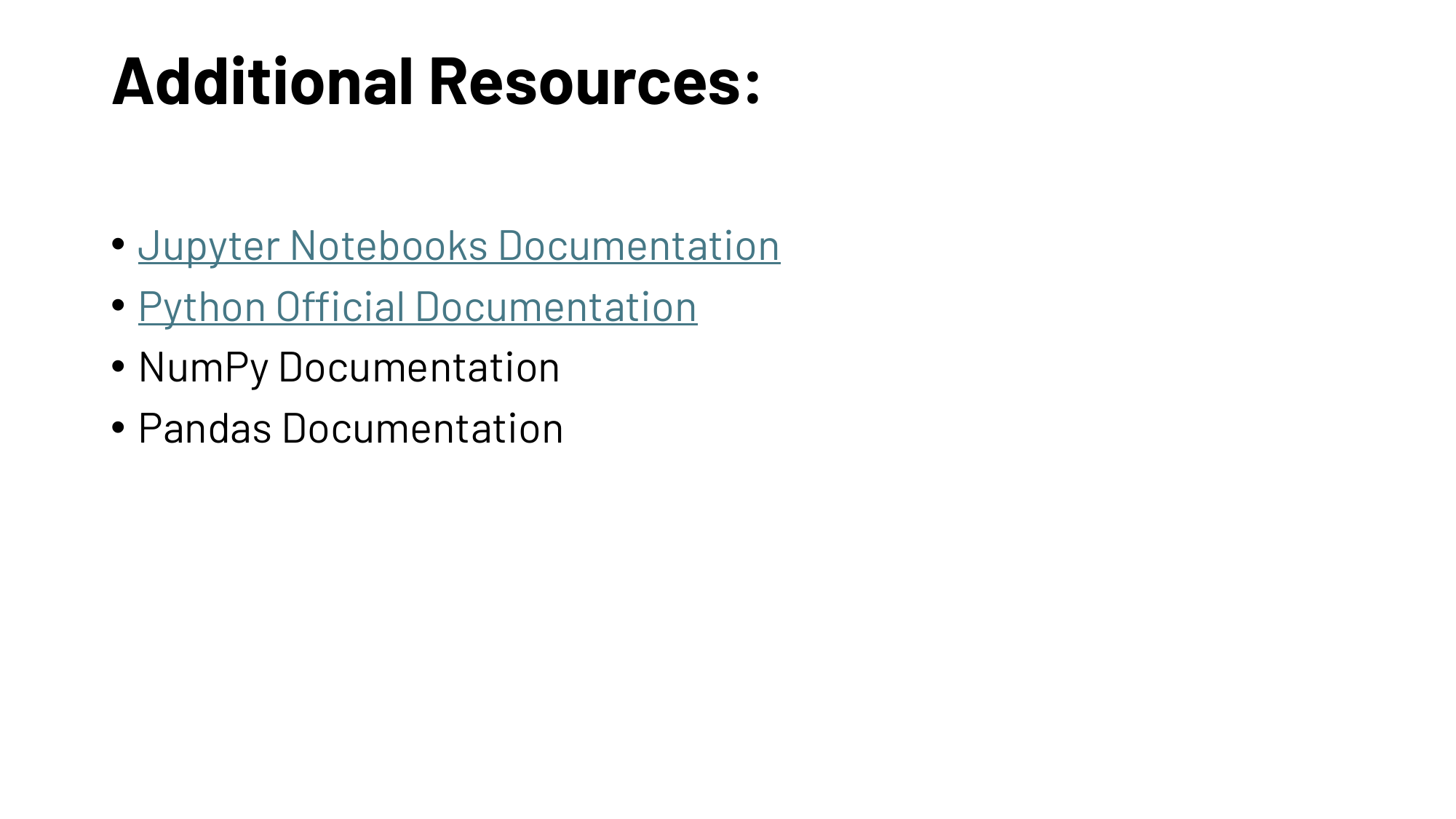

# Additional Resources:
Jupyter Notebooks Documentation
Python Official Documentation
NumPy Documentation
Pandas Documentation